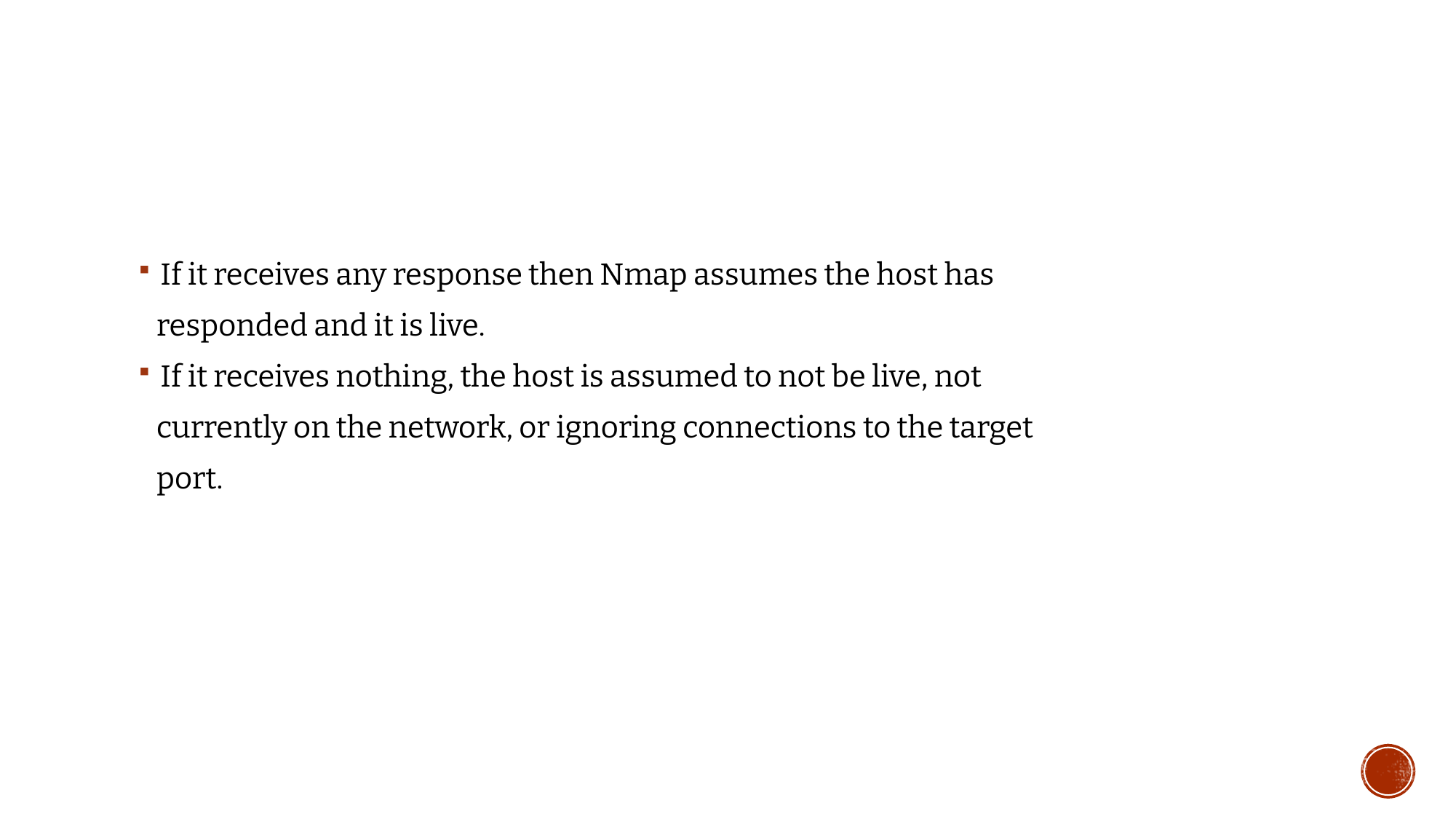

If it receives any response then Nmap assumes the host has
   responded and it is live.
If it receives nothing, the host is assumed to not be live, not
   currently on the network, or ignoring connections to the target
   port.